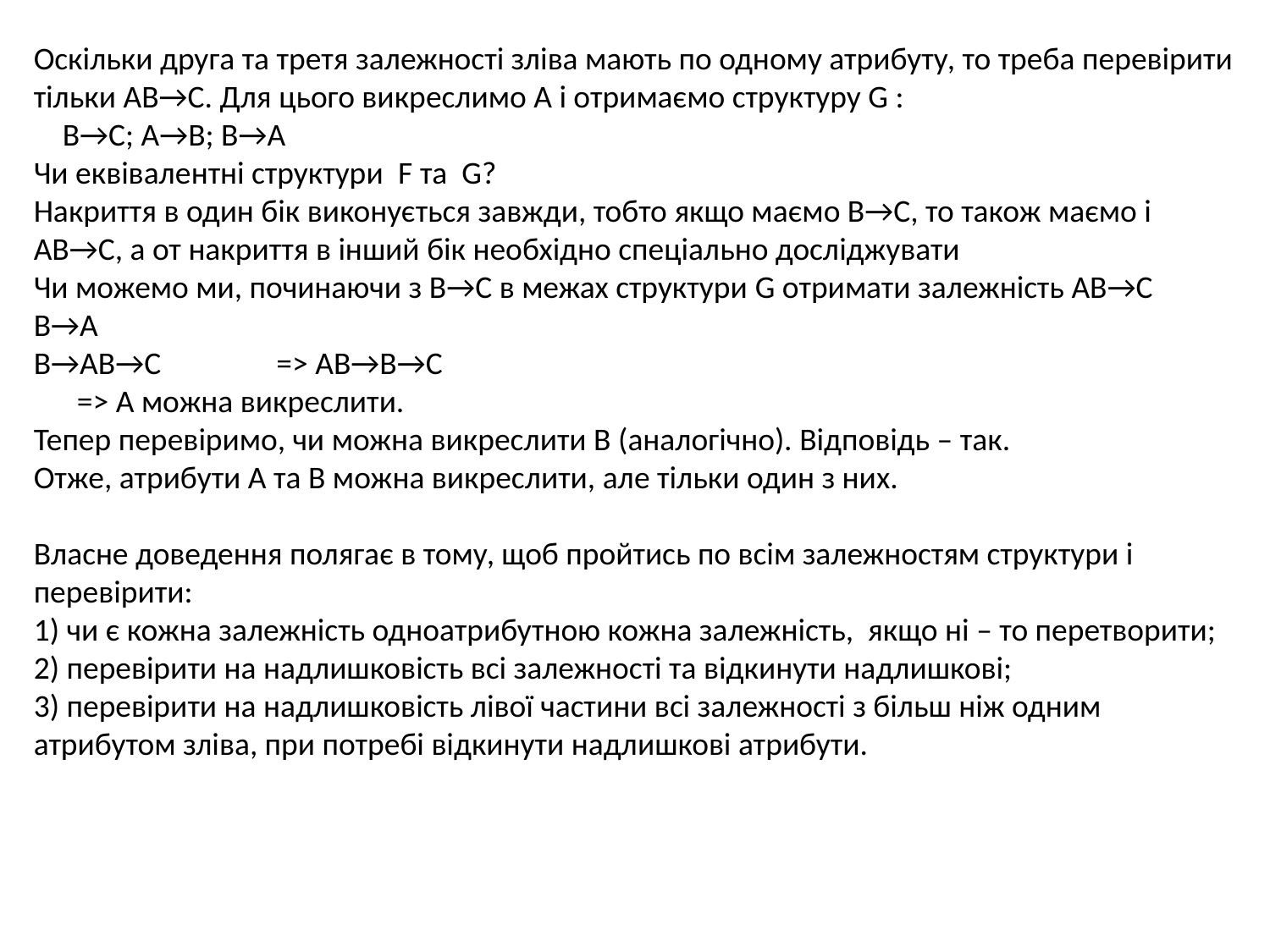

Оскільки друга та третя залежності зліва мають по одному атрибуту, то треба перевірити тільки АВ→С. Для цього викреслимо А і отримаємо структуру G :
    В→С; А→В; В→А
Чи еквівалентні структури  F та  G?
Накриття в один бік виконується завжди, тобто якщо маємо В→С, то також маємо і   АВ→С, а от накриття в інший бік необхідно спеціально досліджувати
Чи можемо ми, починаючи з В→С в межах структури G отримати залежність АВ→С
В→А
В→АВ→С                => АВ→В→С
      => А можна викреслити.
Тепер перевіримо, чи можна викреслити В (аналогічно). Відповідь – так.
Отже, атрибути А та В можна викреслити, але тільки один з них.

Власне доведення полягає в тому, щоб пройтись по всім залежностям структури і перевірити:
1) чи є кожна залежність одноатрибутною кожна залежність,  якщо ні – то перетворити;
2) перевірити на надлишковість всі залежності та відкинути надлишкові;
3) перевірити на надлишковість лівої частини всі залежності з більш ніж одним атрибутом зліва, при потребі відкинути надлишкові атрибути.